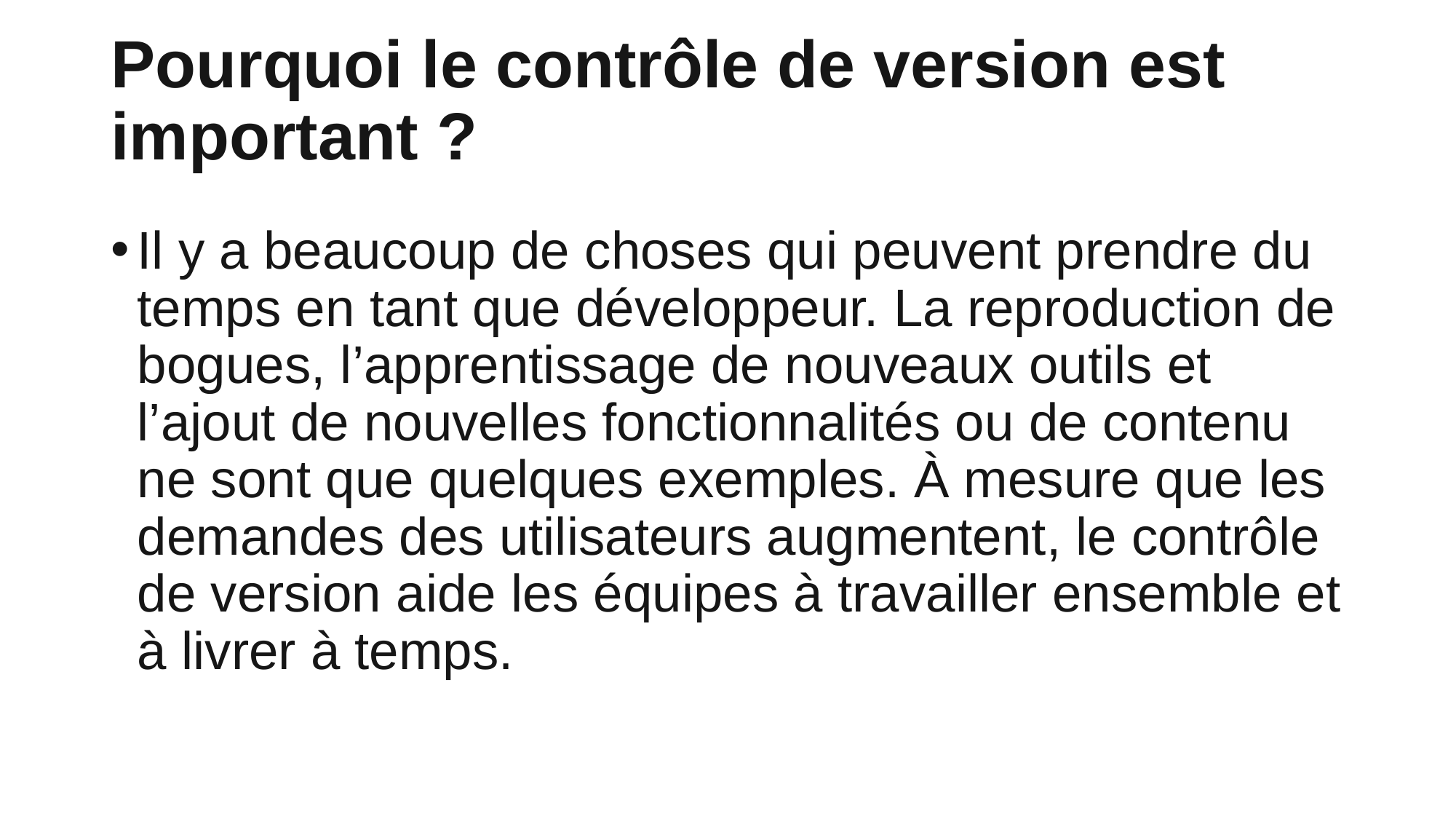

# Pourquoi le contrôle de version est important ?

Il y a beaucoup de choses qui peuvent prendre du temps en tant que développeur. La reproduction de bogues, l’apprentissage de nouveaux outils et l’ajout de nouvelles fonctionnalités ou de contenu ne sont que quelques exemples. À mesure que les demandes des utilisateurs augmentent, le contrôle de version aide les équipes à travailler ensemble et à livrer à temps.